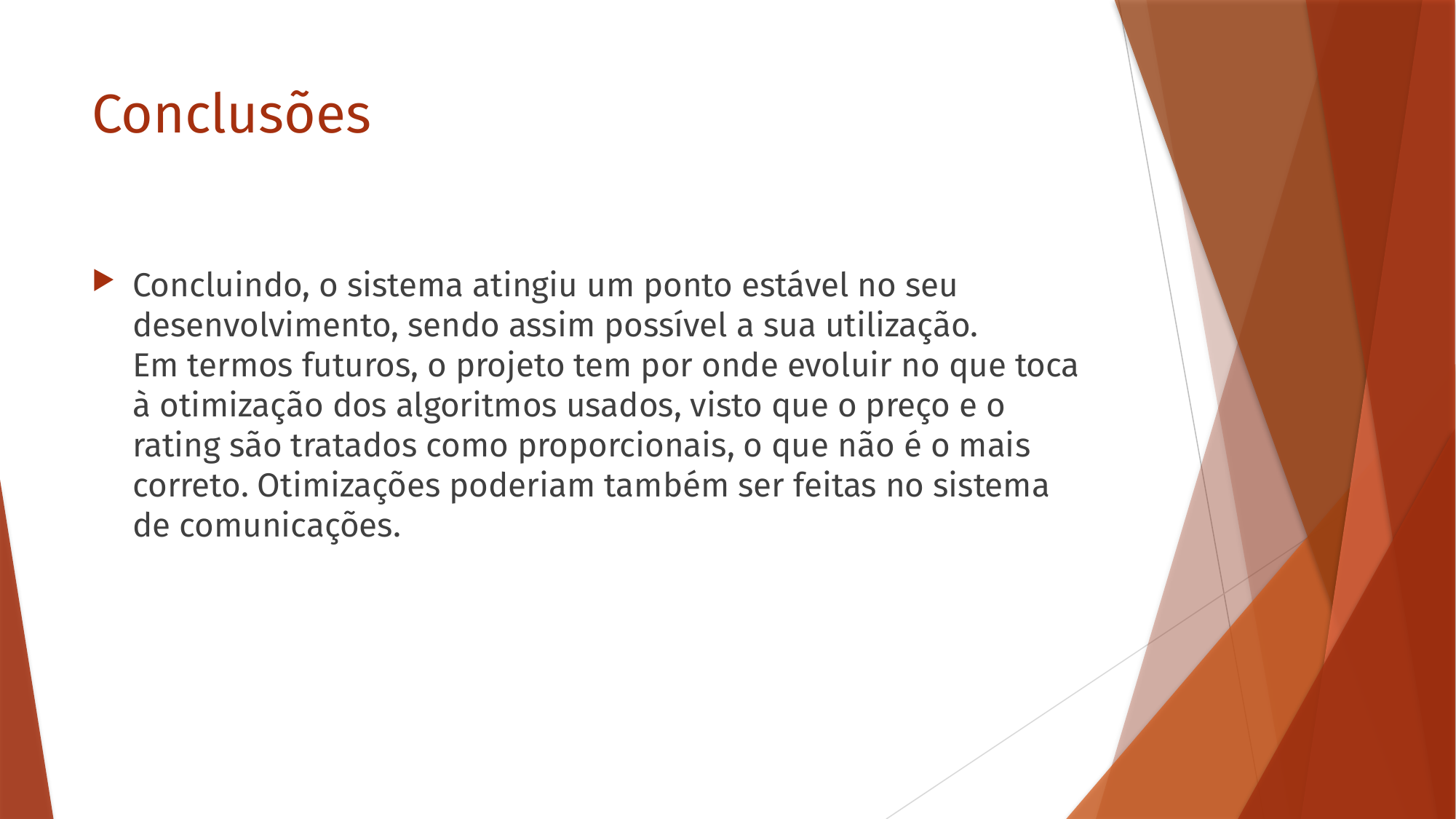

# Conclusões
Concluindo, o sistema atingiu um ponto estável no seu desenvolvimento, sendo assim possível a sua utilização.
Em termos futuros, o projeto tem por onde evoluir no que toca à otimização dos algoritmos usados, visto que o preço e o rating são tratados como proporcionais, o que não é o mais correto. Otimizações poderiam também ser feitas no sistema de comunicações.